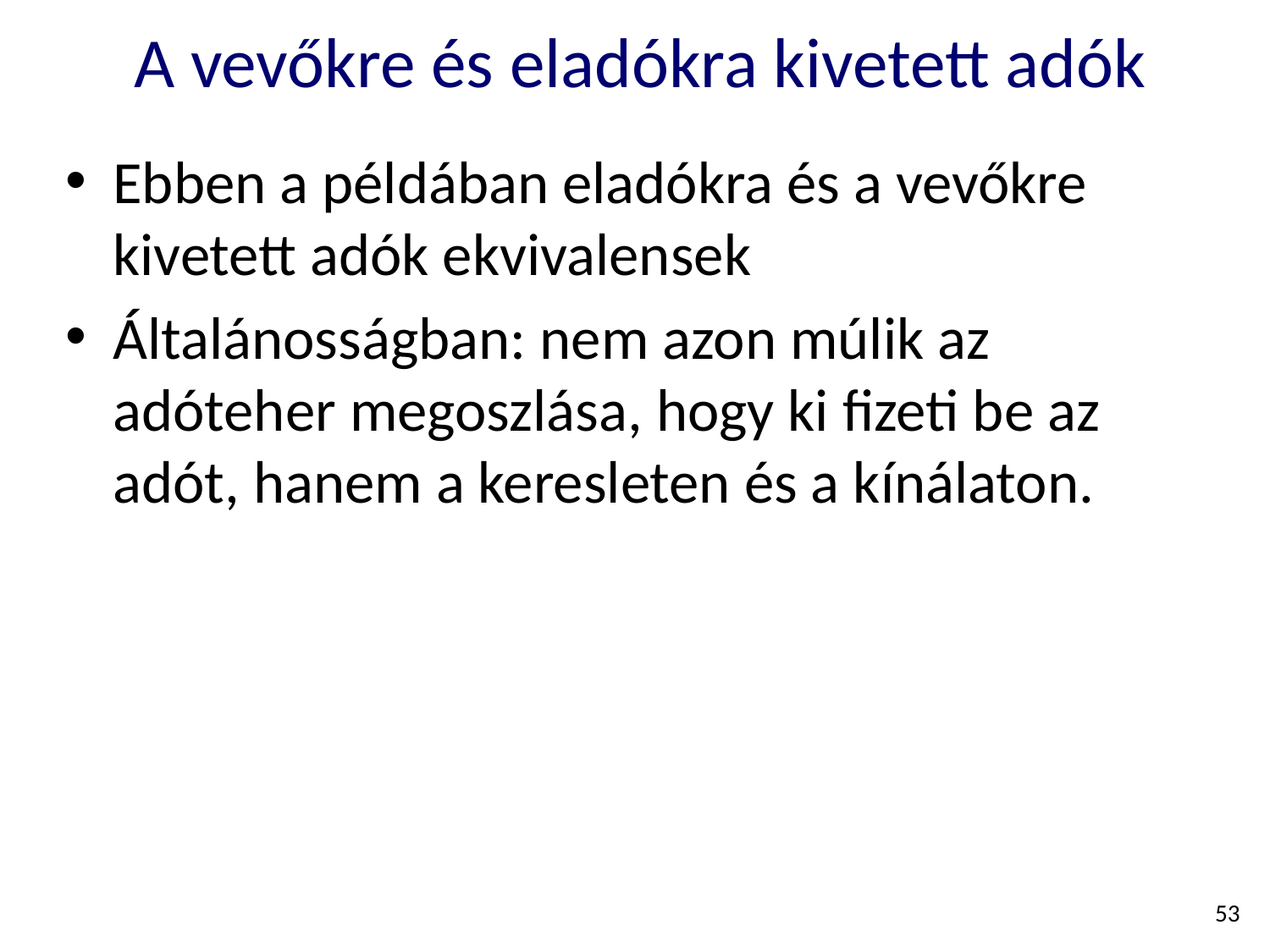

# A vevőkre és eladókra kivetett adók
Ebben a példában eladókra és a vevőkre kivetett adók ekvivalensek
Általánosságban: nem azon múlik az adóteher megoszlása, hogy ki fizeti be az adót, hanem a keresleten és a kínálaton.

53